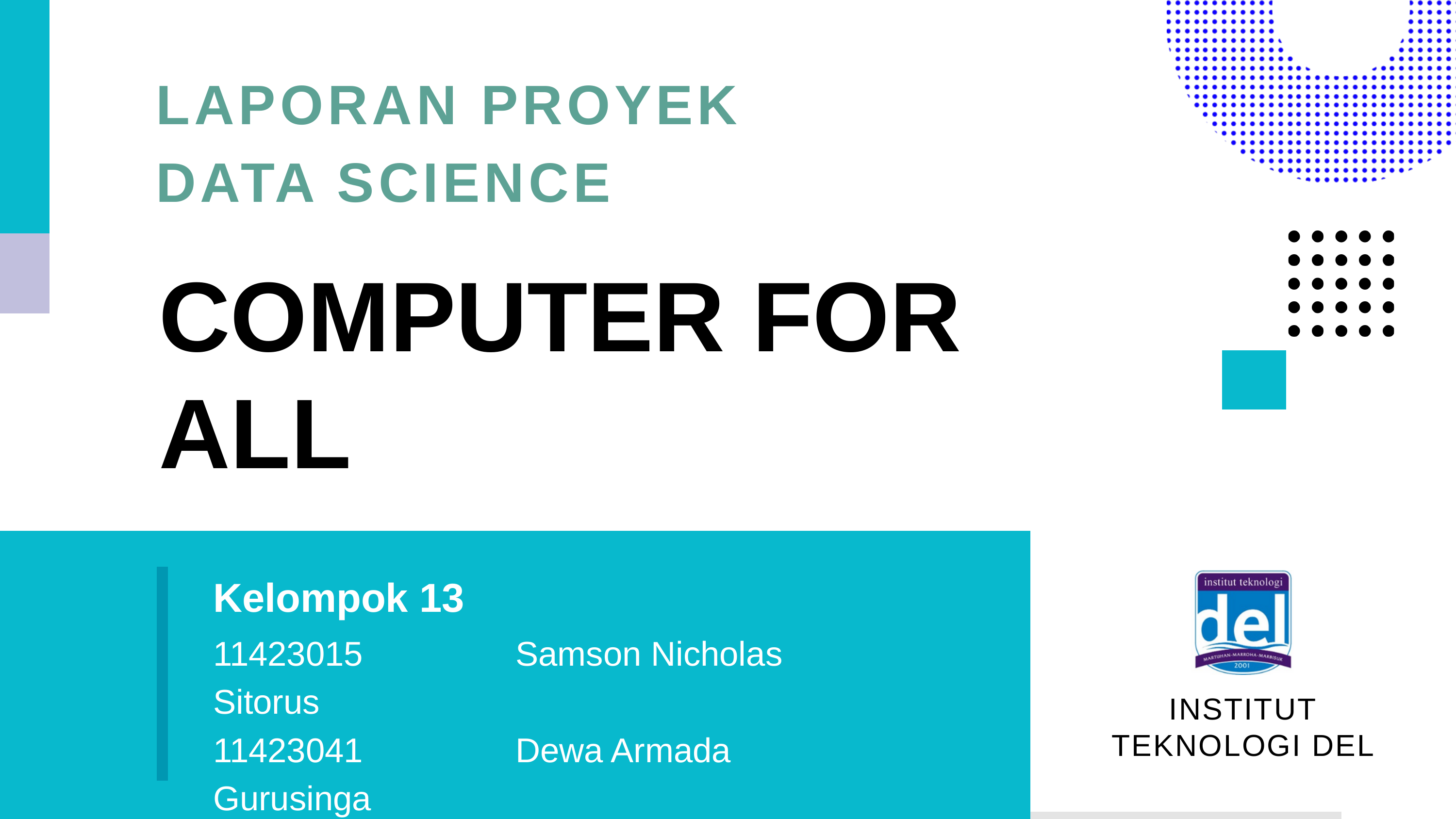

LAPORAN PROYEK DATA SCIENCE

COMPUTER FOR ALL

Kelompok 13

11423015                Samson Nicholas Sitorus
11423041                Dewa Armada Gurusinga
11423067                Yohana Rajagukguk

INSTITUT TEKNOLOGI DEL